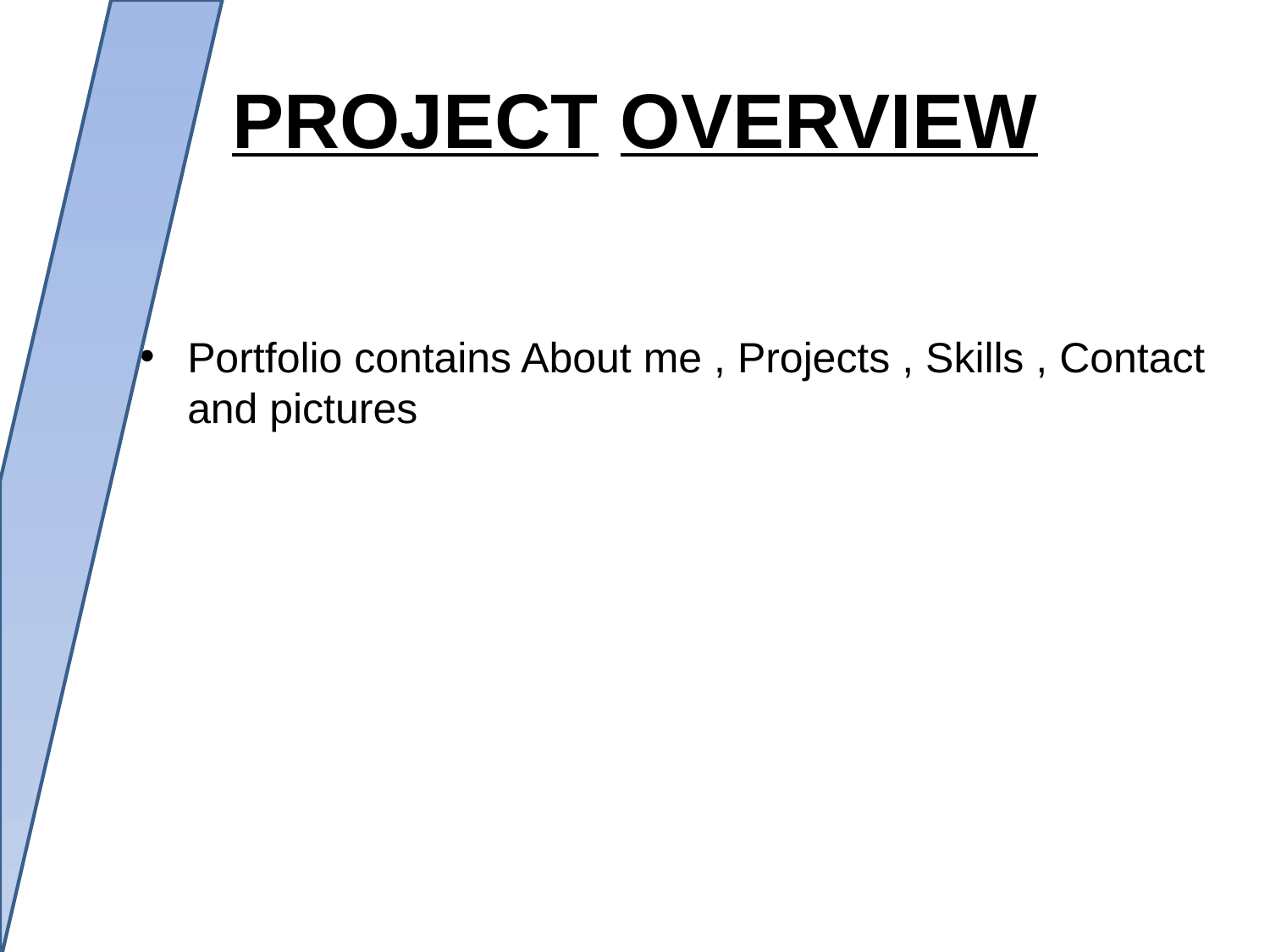

# PROJECT OVERVIEW
Portfolio contains About me , Projects , Skills , Contact and pictures